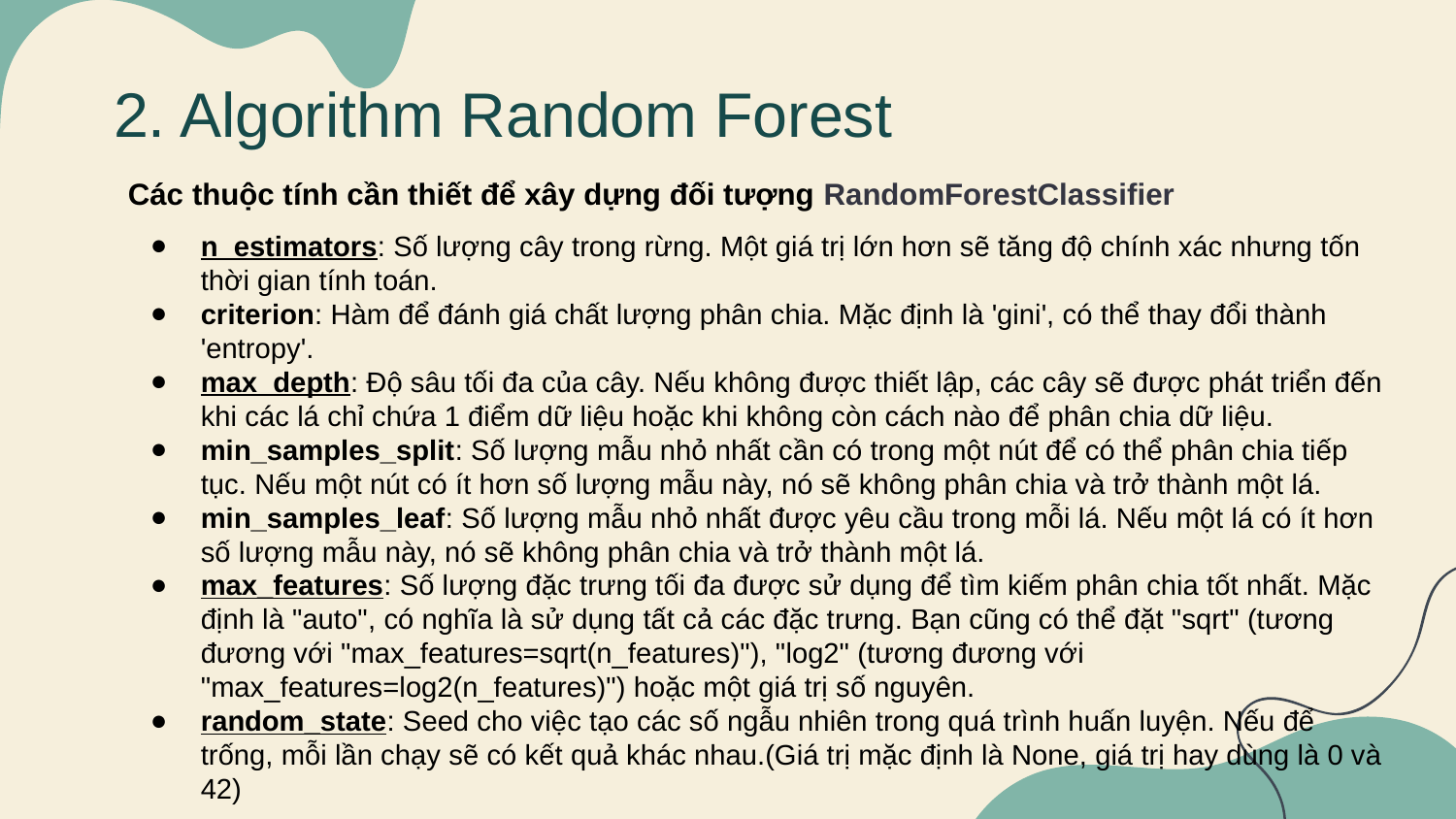

2. Algorithm Random Forest

Các thuộc tính cần thiết để xây dựng đối tượng RandomForestClassifier
n_estimators: Số lượng cây trong rừng. Một giá trị lớn hơn sẽ tăng độ chính xác nhưng tốn thời gian tính toán.
criterion: Hàm để đánh giá chất lượng phân chia. Mặc định là 'gini', có thể thay đổi thành 'entropy'.
max_depth: Độ sâu tối đa của cây. Nếu không được thiết lập, các cây sẽ được phát triển đến khi các lá chỉ chứa 1 điểm dữ liệu hoặc khi không còn cách nào để phân chia dữ liệu.
min_samples_split: Số lượng mẫu nhỏ nhất cần có trong một nút để có thể phân chia tiếp tục. Nếu một nút có ít hơn số lượng mẫu này, nó sẽ không phân chia và trở thành một lá.
min_samples_leaf: Số lượng mẫu nhỏ nhất được yêu cầu trong mỗi lá. Nếu một lá có ít hơn số lượng mẫu này, nó sẽ không phân chia và trở thành một lá.
max_features: Số lượng đặc trưng tối đa được sử dụng để tìm kiếm phân chia tốt nhất. Mặc định là "auto", có nghĩa là sử dụng tất cả các đặc trưng. Bạn cũng có thể đặt "sqrt" (tương đương với "max_features=sqrt(n_features)"), "log2" (tương đương với "max_features=log2(n_features)") hoặc một giá trị số nguyên.
random_state: Seed cho việc tạo các số ngẫu nhiên trong quá trình huấn luyện. Nếu để trống, mỗi lần chạy sẽ có kết quả khác nhau.(Giá trị mặc định là None, giá trị hay dùng là 0 và 42)